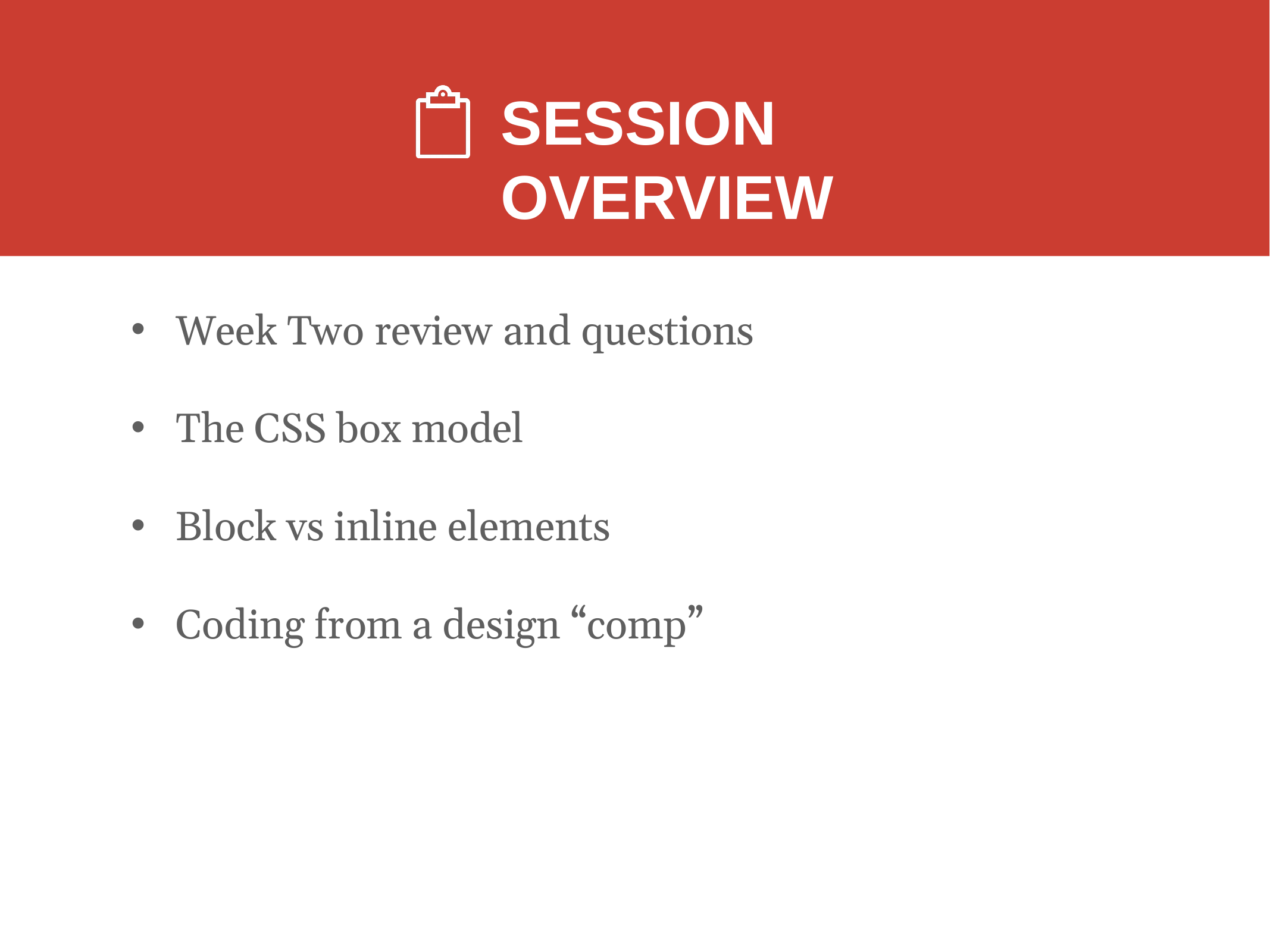

# SESSION OVERVIEW

Week Two review and questions
The CSS box model
Block vs inline elements
Coding from a design “comp”